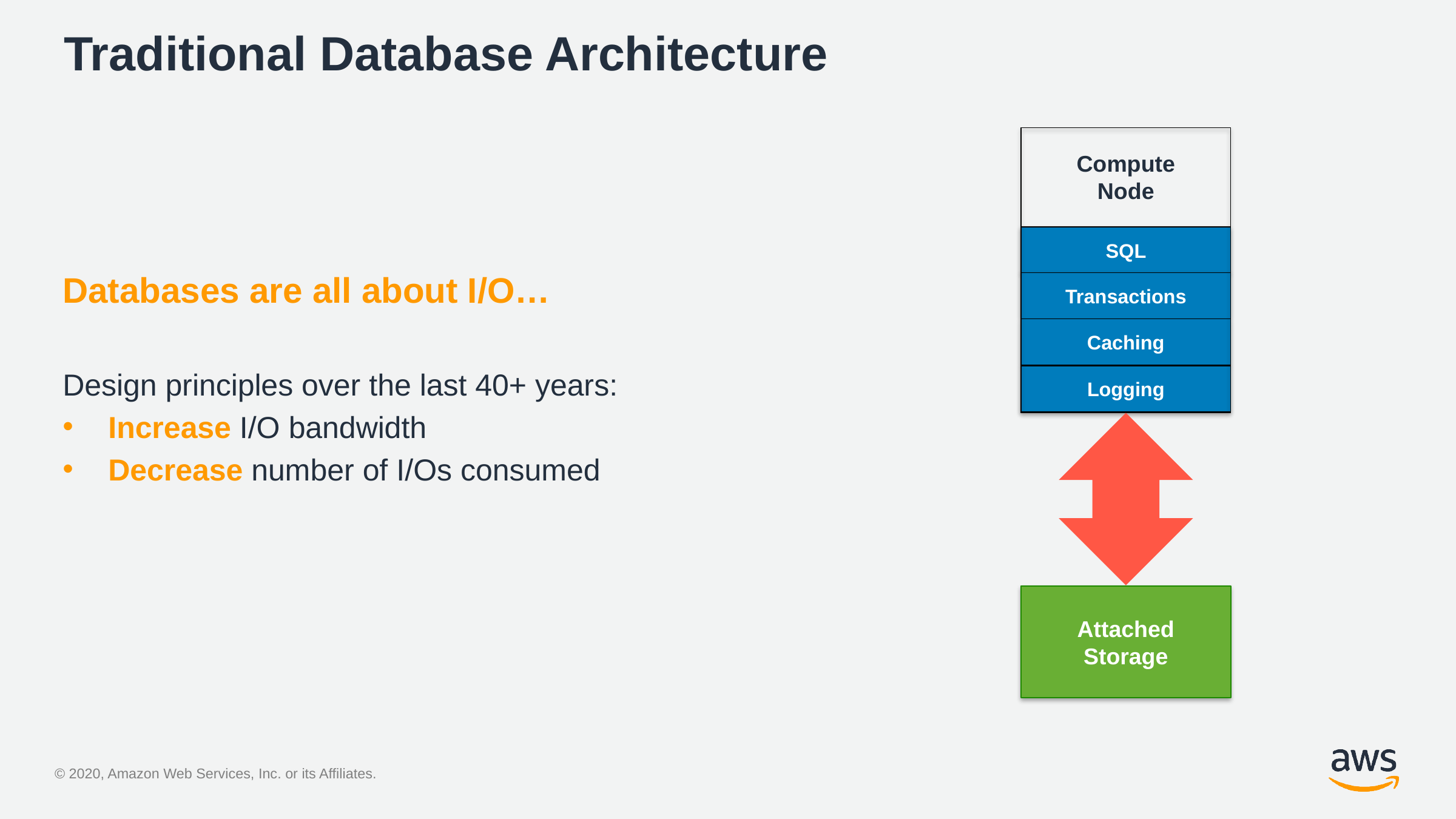

# Traditional Database Architecture

Compute
Node
SQL
Transactions
Caching
Logging

Attached
Storage

Databases are all about I/O…

Design principles over the last 40+ years:
Increase I/O bandwidth
Decrease number of I/Os consumed